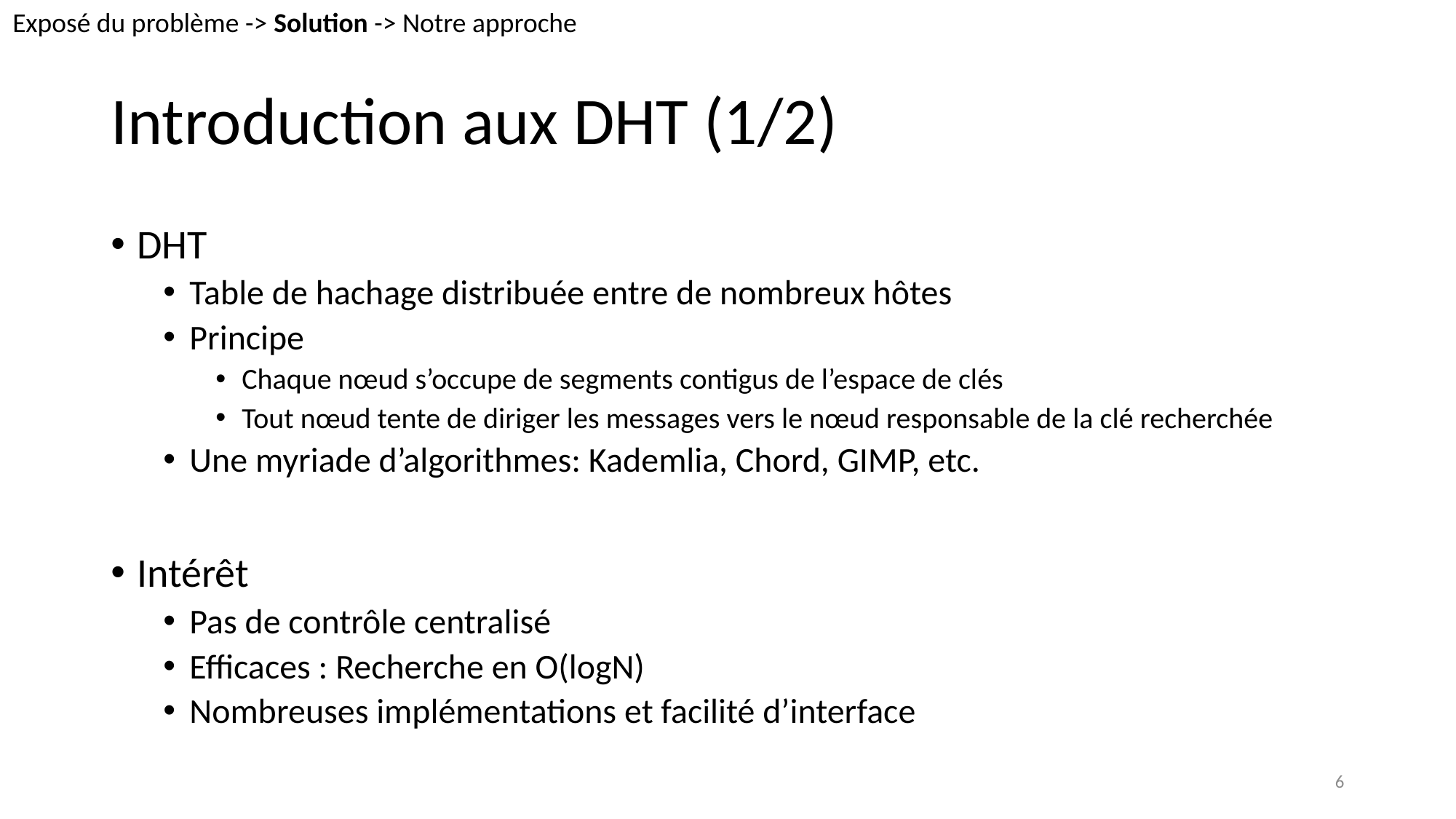

Exposé du problème -> Solution -> Notre approche
# Introduction aux DHT (1/2)
DHT
Table de hachage distribuée entre de nombreux hôtes
Principe
Chaque nœud s’occupe de segments contigus de l’espace de clés
Tout nœud tente de diriger les messages vers le nœud responsable de la clé recherchée
Une myriade d’algorithmes: Kademlia, Chord, GIMP, etc.

Intérêt
Pas de contrôle centralisé
Efficaces : Recherche en O(logN)
Nombreuses implémentations et facilité d’interface

6